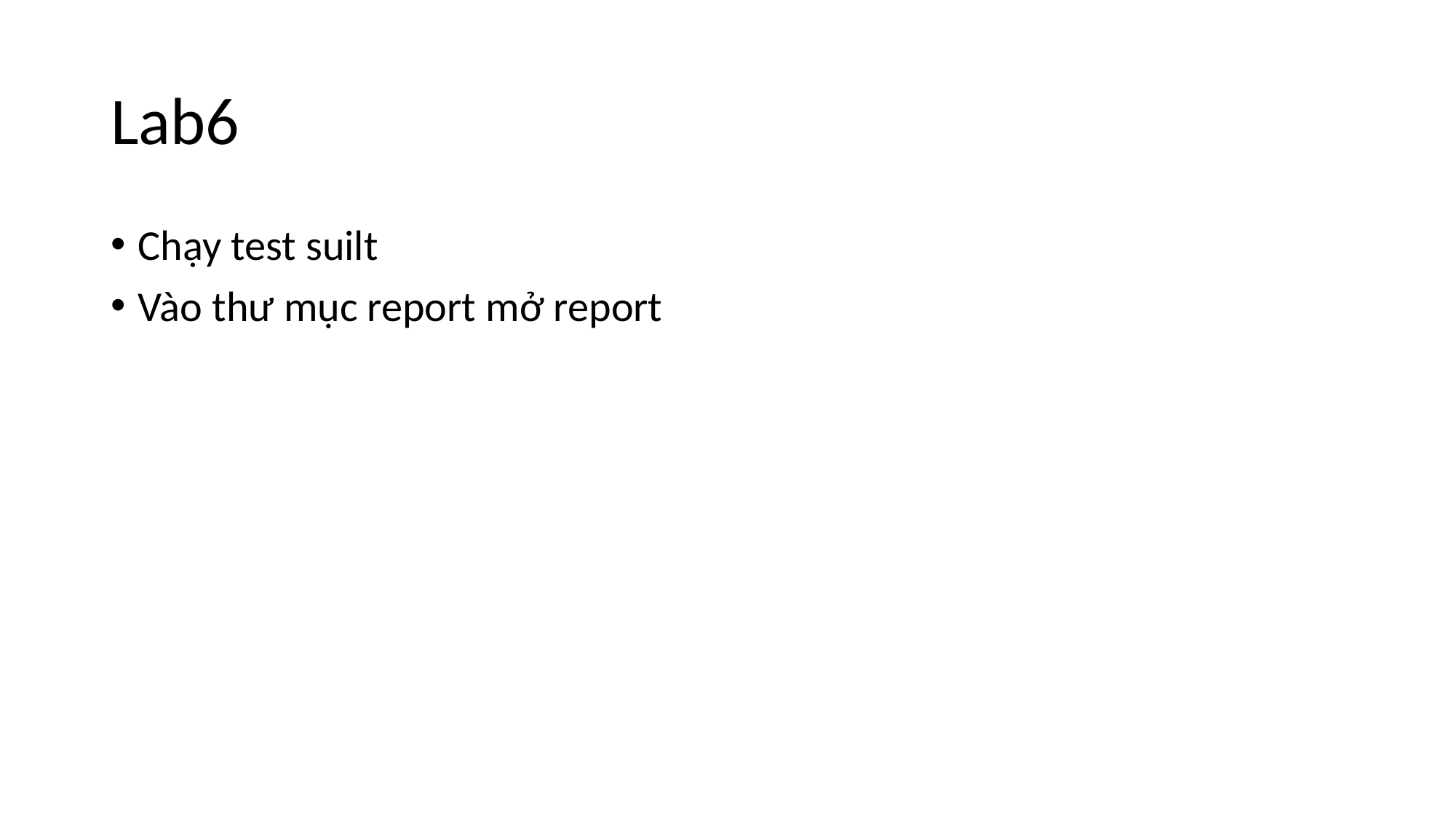

# Lab6
Chạy test suilt
Vào thư mục report mở report